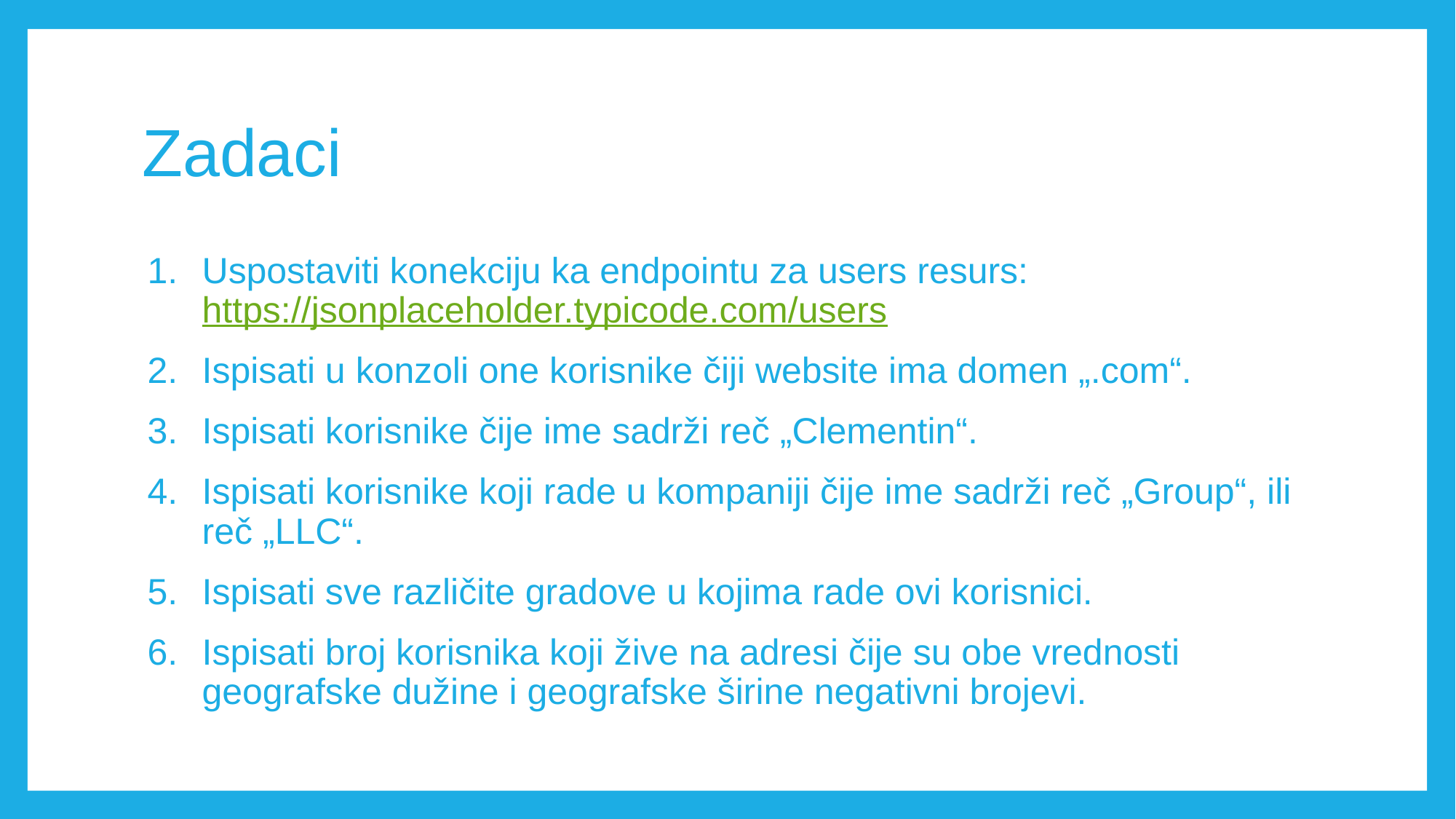

# Zadaci
Uspostaviti konekciju ka endpointu za users resurs: https://jsonplaceholder.typicode.com/users
Ispisati u konzoli one korisnike čiji website ima domen „.com“.
Ispisati korisnike čije ime sadrži reč „Clementin“.
Ispisati korisnike koji rade u kompaniji čije ime sadrži reč „Group“, ili reč „LLC“.
Ispisati sve različite gradove u kojima rade ovi korisnici.
Ispisati broj korisnika koji žive na adresi čije su obe vrednosti geografske dužine i geografske širine negativni brojevi.